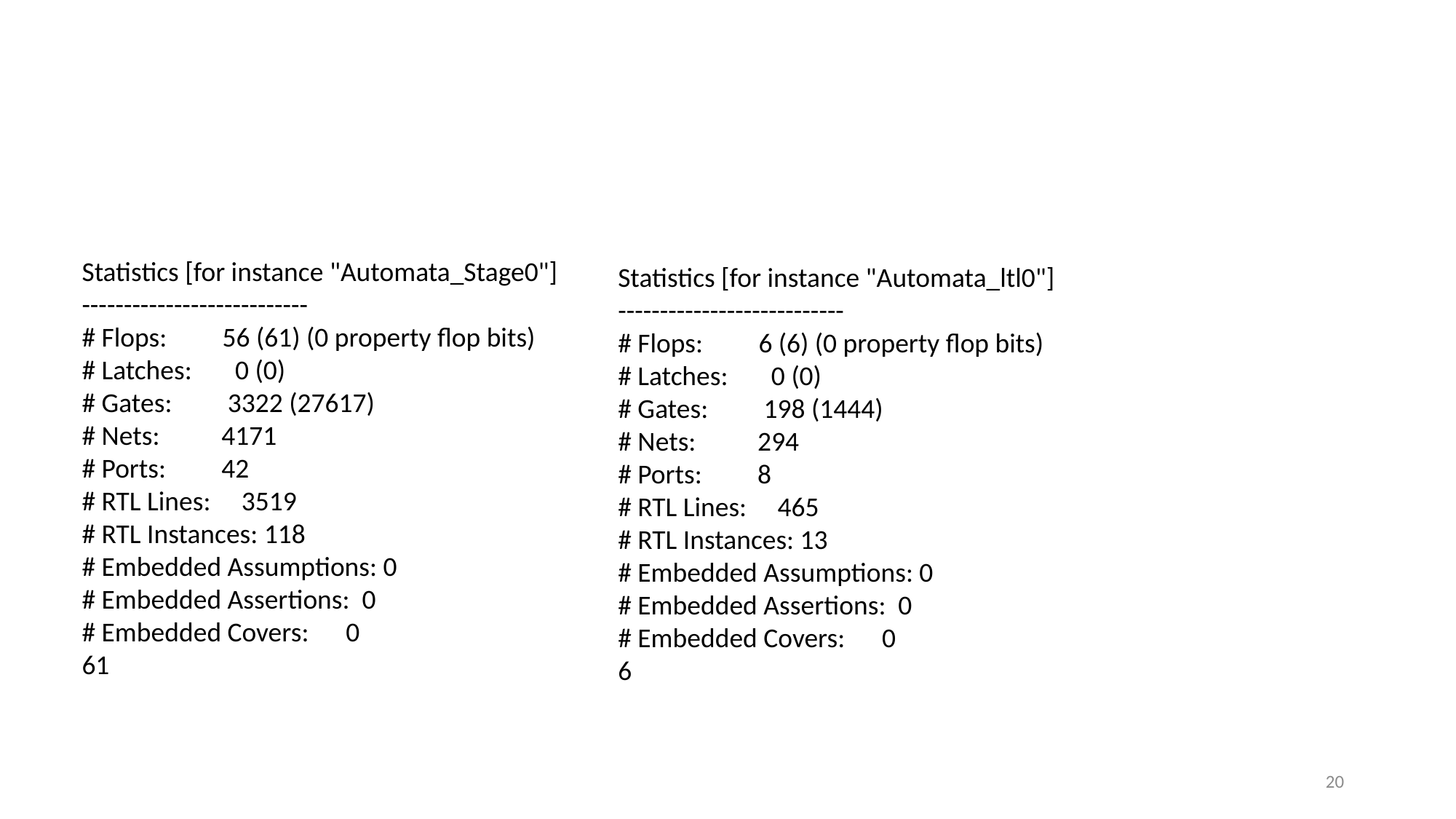

#
Statistics [for instance "Automata_Stage0"]
---------------------------
# Flops:         56 (61) (0 property flop bits)
# Latches:       0 (0)
# Gates:         3322 (27617)
# Nets:          4171
# Ports:         42
# RTL Lines:     3519
# RTL Instances: 118
# Embedded Assumptions: 0
# Embedded Assertions:  0
# Embedded Covers:      0
61
Statistics [for instance "Automata_ltl0"]
---------------------------
# Flops:         6 (6) (0 property flop bits)
# Latches:       0 (0)
# Gates:         198 (1444)
# Nets:          294
# Ports:         8
# RTL Lines:     465
# RTL Instances: 13
# Embedded Assumptions: 0
# Embedded Assertions:  0
# Embedded Covers:      0
6
20